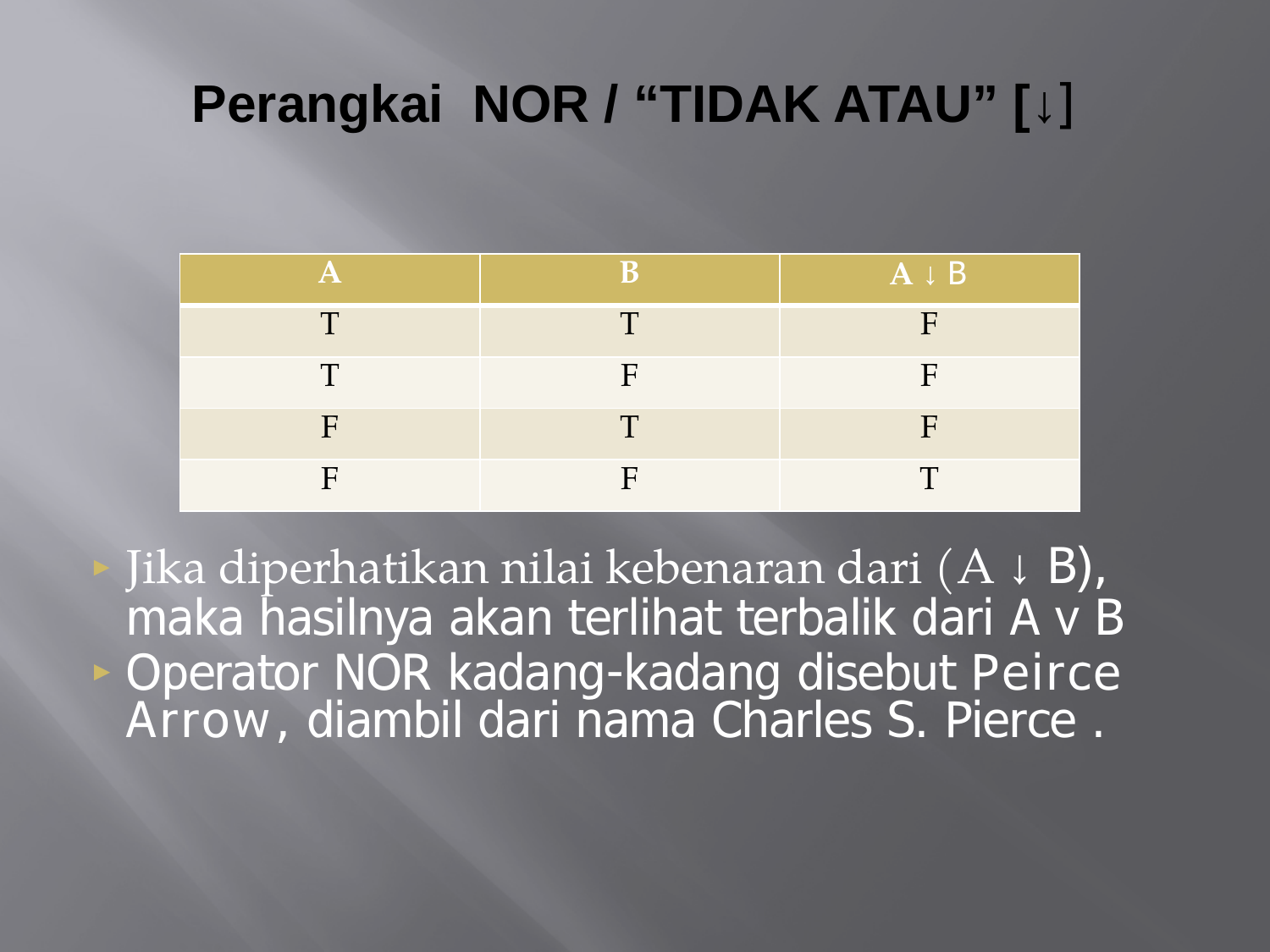

# Perangkai  NOR / “TIDAK ATAU” [↓]
| A | B | A ↓ B |
| --- | --- | --- |
| T | T | F |
| T | F | F |
| F | T | F |
| F | F | T |
Jika diperhatikan nilai kebenaran dari (A ↓ B), maka hasilnya akan terlihat terbalik dari A v B
Operator NOR kadang-kadang disebut Peirce Arrow, diambil dari nama Charles S. Pierce .